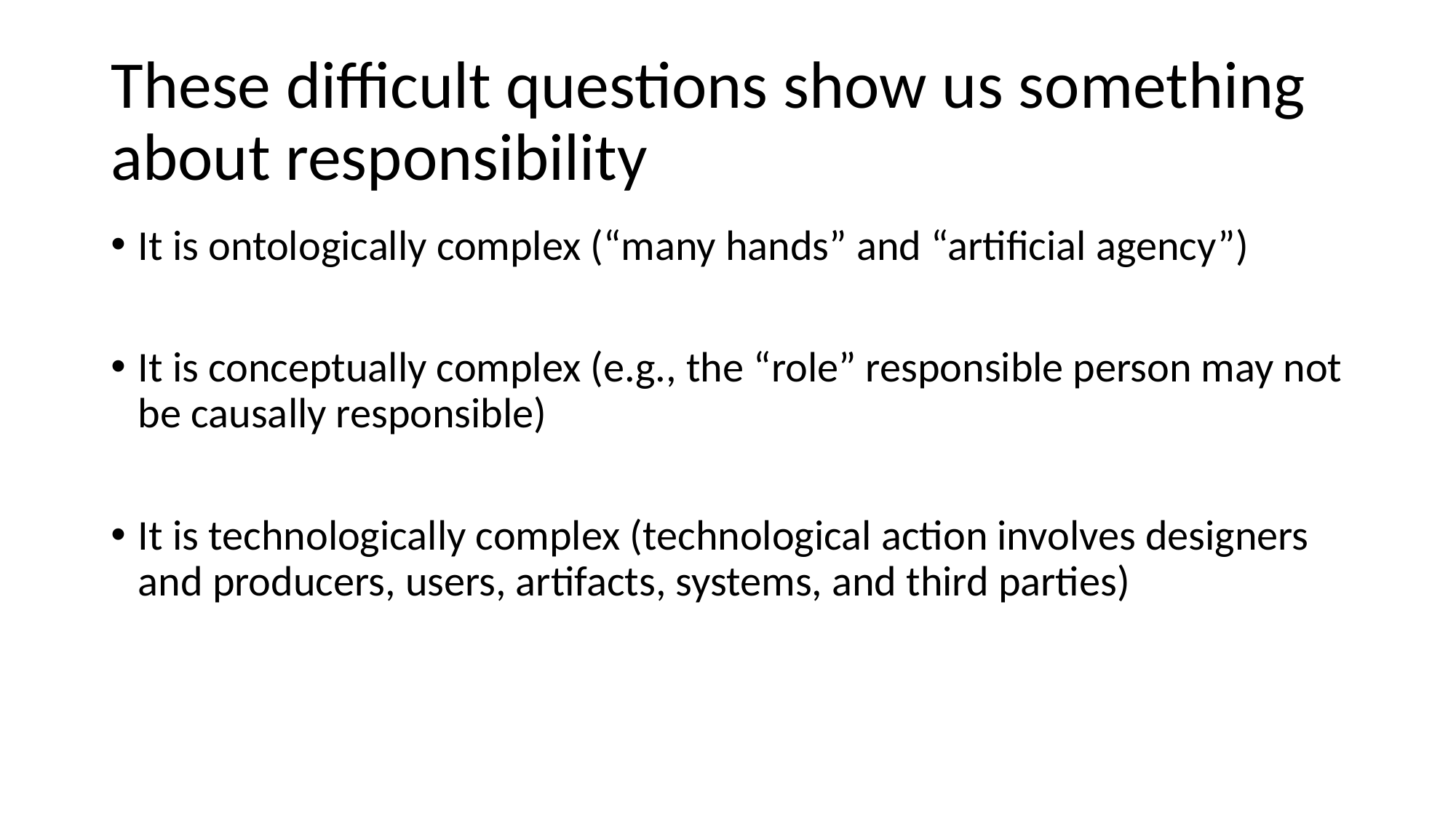

# These difficult questions show us something about responsibility
It is ontologically complex (“many hands” and “artificial agency”)

It is conceptually complex (e.g., the “role” responsible person may not be causally responsible)

It is technologically complex (technological action involves designers and producers, users, artifacts, systems, and third parties)